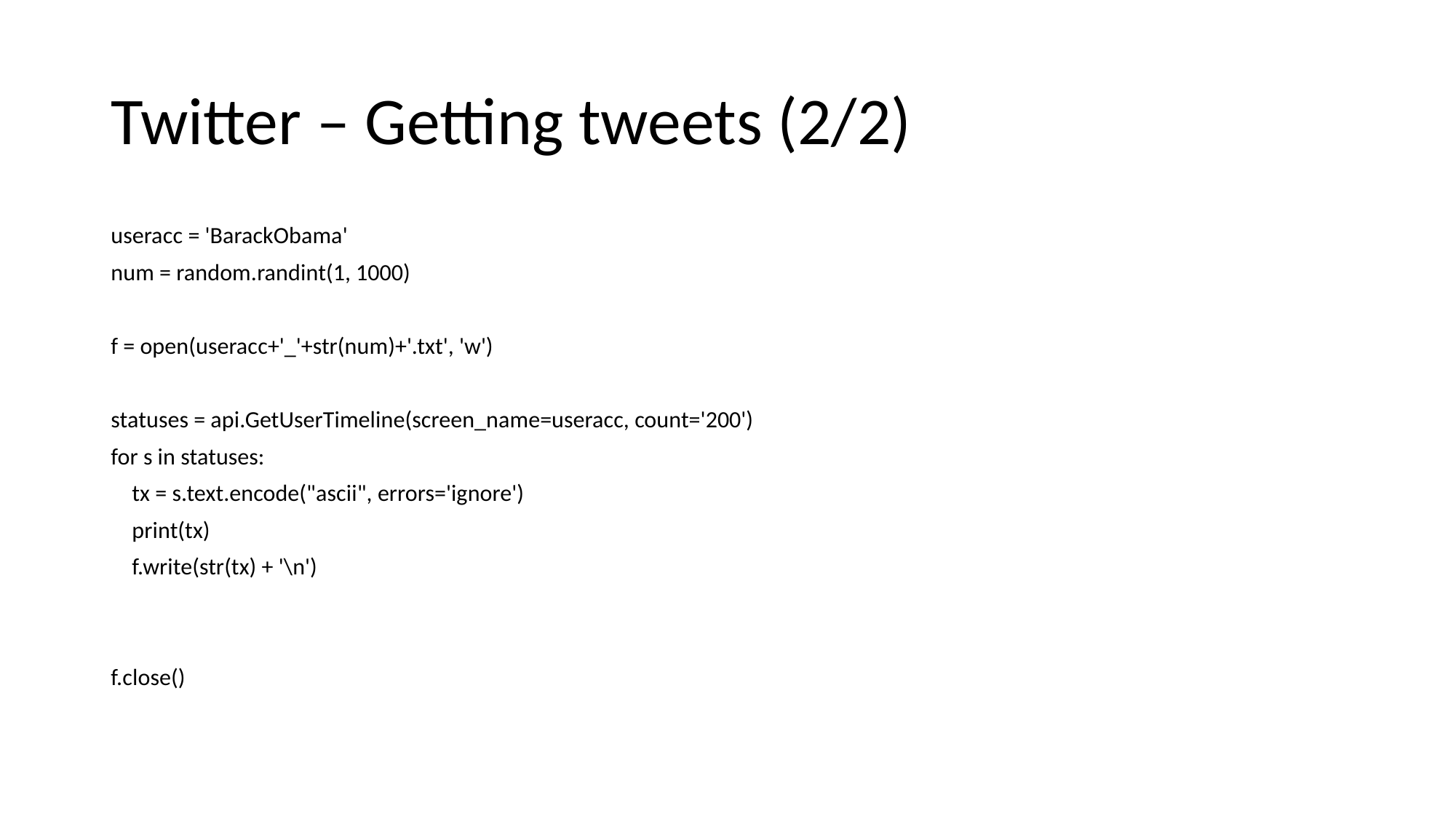

# Twitter – Getting tweets (2/2)
useracc = 'BarackObama'
num = random.randint(1, 1000)

f = open(useracc+'_'+str(num)+'.txt', 'w')

statuses = api.GetUserTimeline(screen_name=useracc, count='200')
for s in statuses:
    tx = s.text.encode("ascii", errors='ignore')
    print(tx)
    f.write(str(tx) + '\n')

f.close()